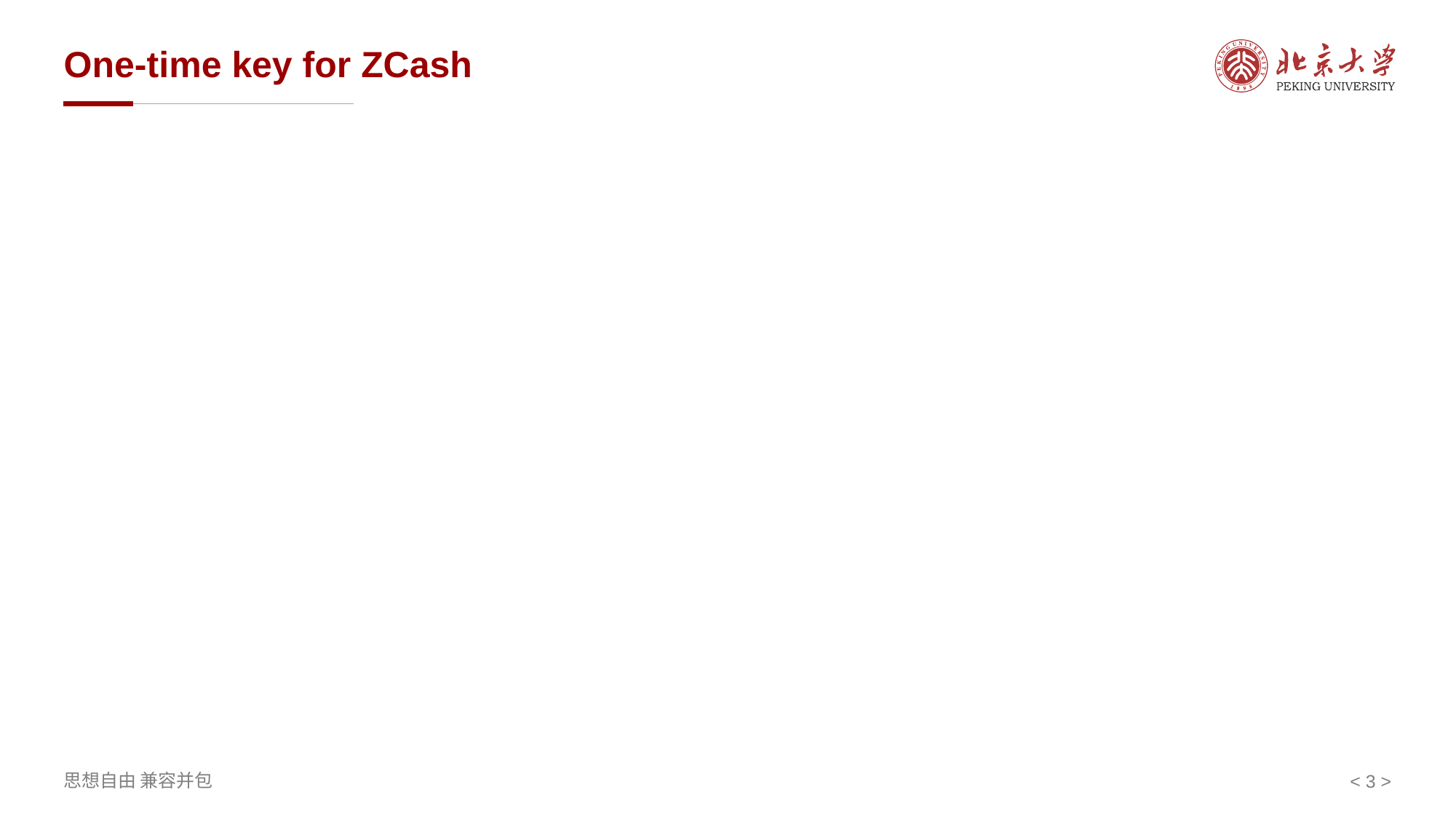

# One-time key for ZCash
< 3 >